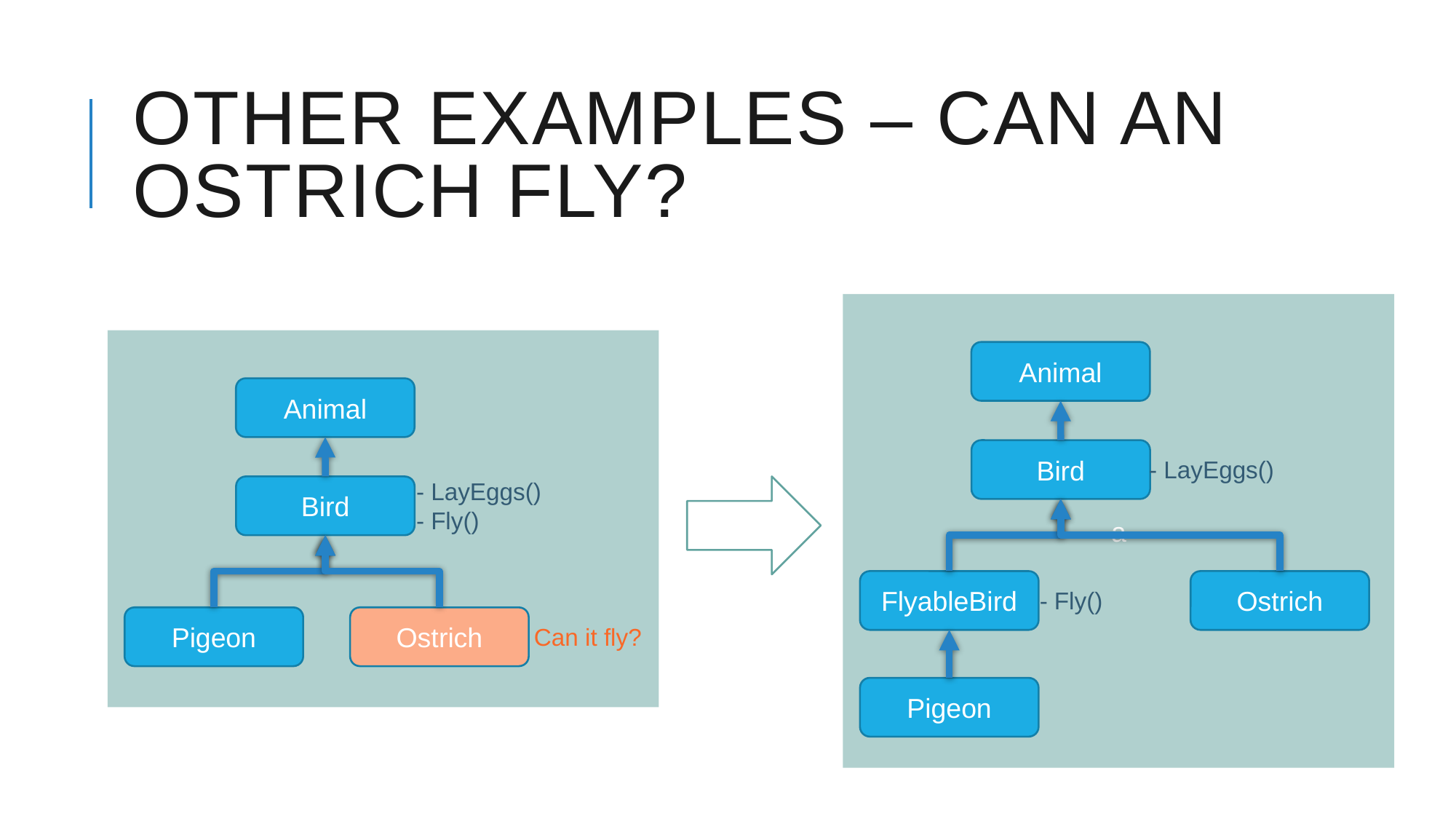

# OTHER EXAMPLES – Can an ostrich fly?
a
Animal
Bird
- LayEggs()
FlyableBird
Ostrich
- Fly()
Pigeon
a
Animal
- LayEggs()
- Fly()
Bird
Pigeon
Ostrich
Can it fly?